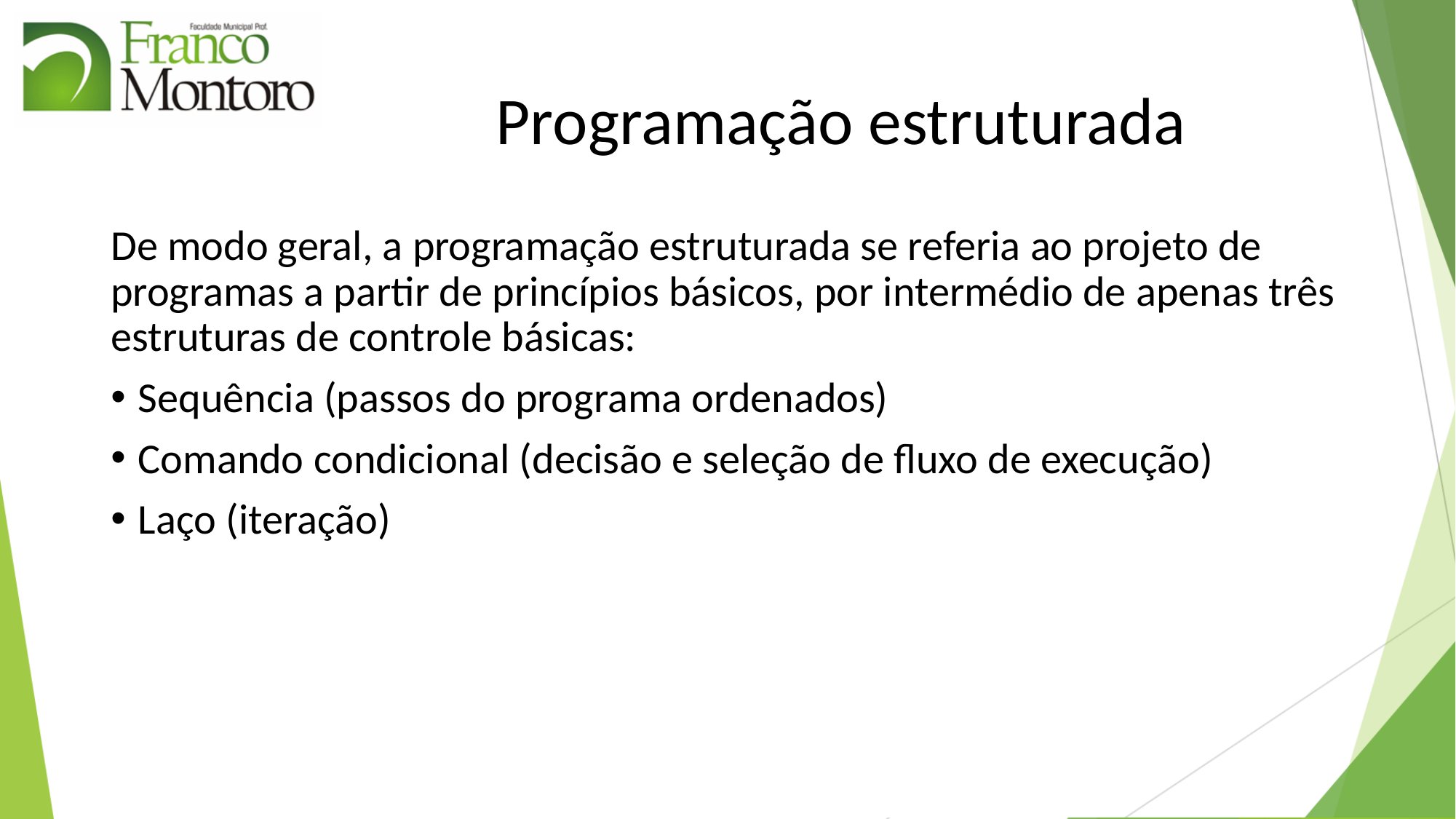

# Programação estruturada
De modo geral, a programação estruturada se referia ao projeto de programas a partir de princípios básicos, por intermédio de apenas três estruturas de controle básicas:
Sequência (passos do programa ordenados)
Comando condicional (decisão e seleção de fluxo de execução)
Laço (iteração)